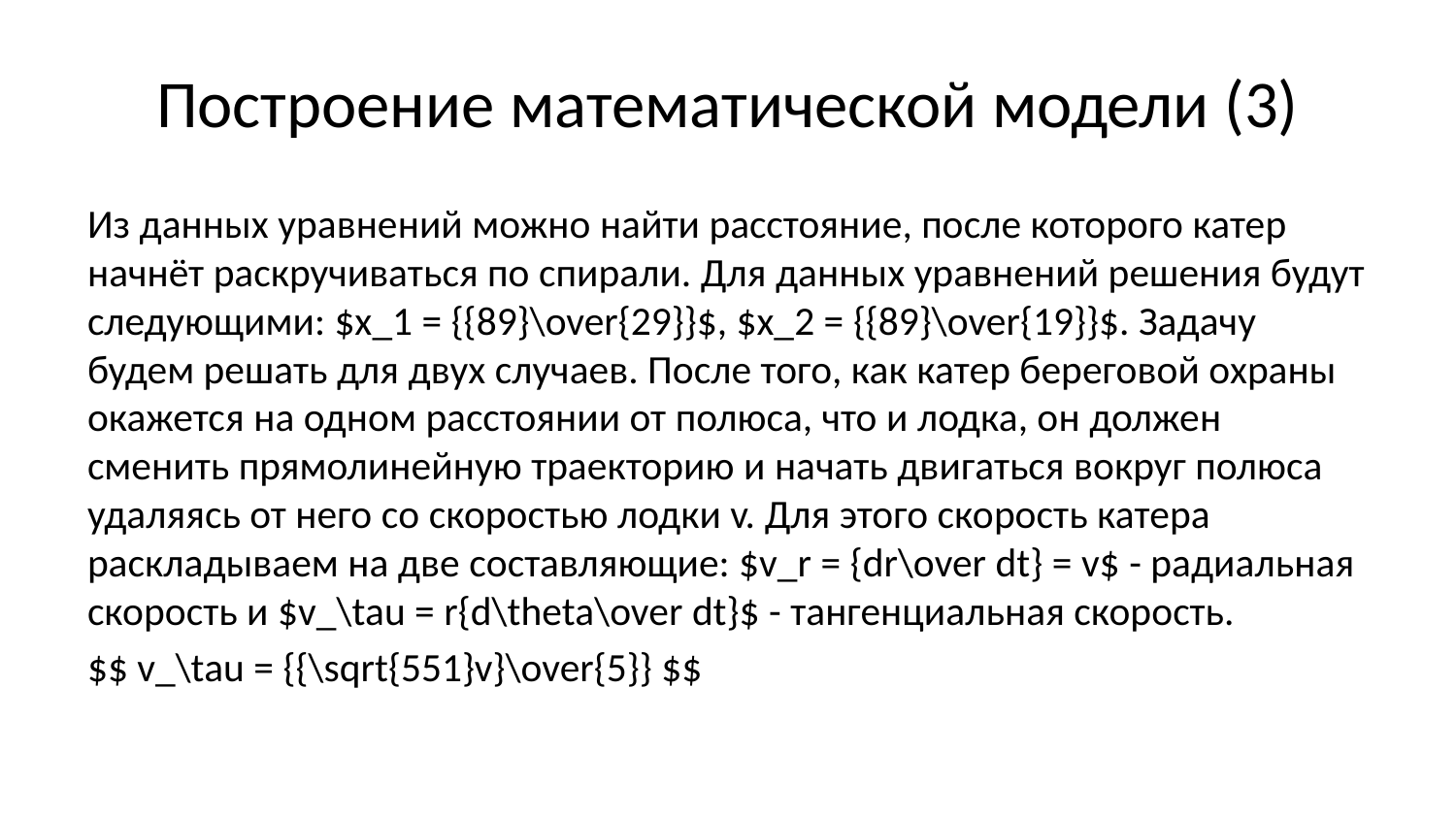

# Построение математической модели (3)
Из данных уравнений можно найти расстояние, после которого катер начнёт раскручиваться по спирали. Для данных уравнений решения будут следующими: $x_1 = {{89}\over{29}}$, $x_2 = {{89}\over{19}}$. Задачу будем решать для двух случаев. После того, как катер береговой охраны окажется на одном расстоянии от полюса, что и лодка, он должен сменить прямолинейную траекторию и начать двигаться вокруг полюса удаляясь от него со скоростью лодки v. Для этого скорость катера раскладываем на две составляющие: $v_r = {dr\over dt} = v$ - радиальная скорость и $v_\tau = r{d\theta\over dt}$ - тангенциальная скорость.
$$ v_\tau = {{\sqrt{551}v}\over{5}} $$